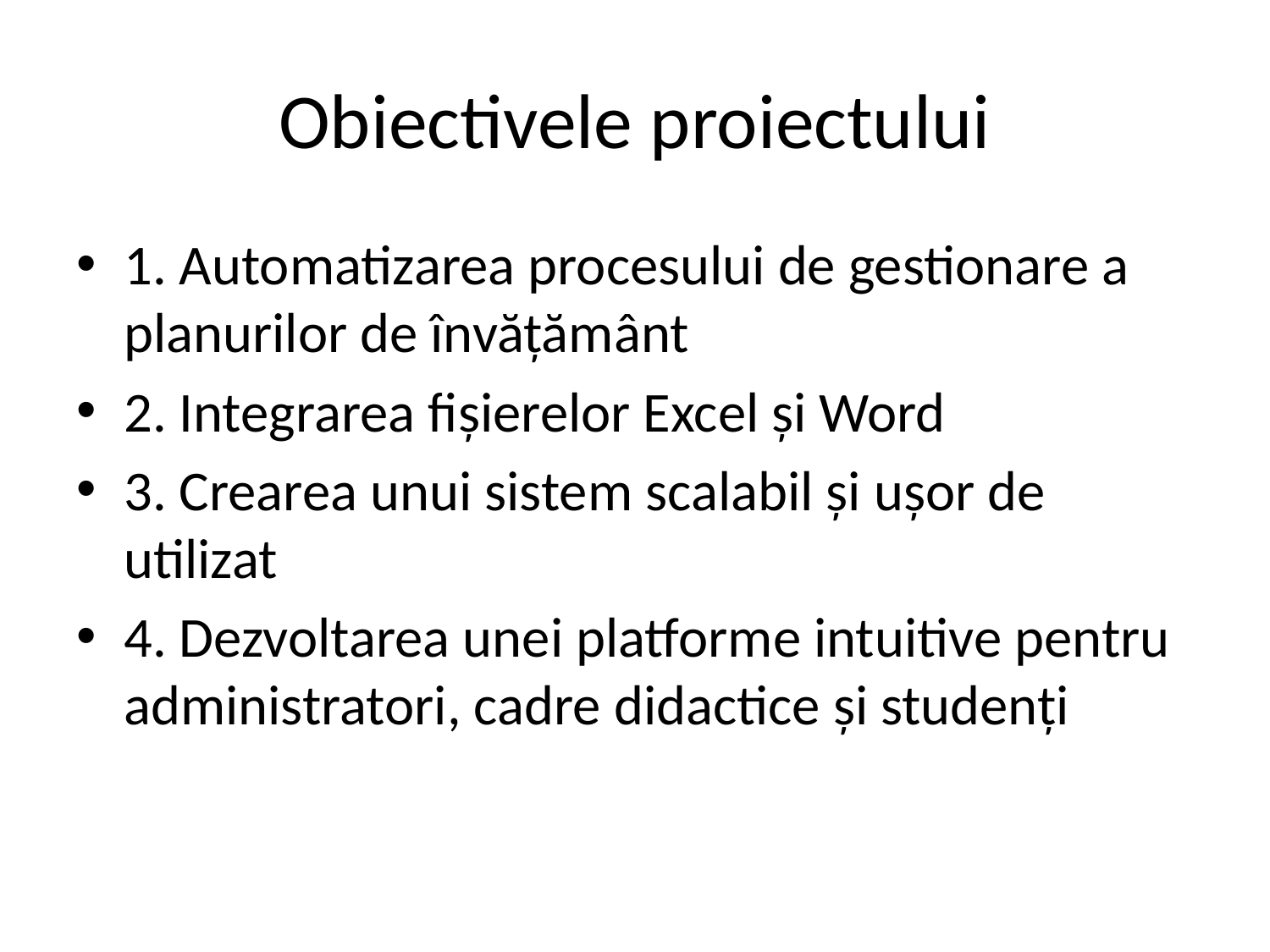

# Obiectivele proiectului
1. Automatizarea procesului de gestionare a planurilor de învățământ
2. Integrarea fișierelor Excel și Word
3. Crearea unui sistem scalabil și ușor de utilizat
4. Dezvoltarea unei platforme intuitive pentru administratori, cadre didactice și studenți